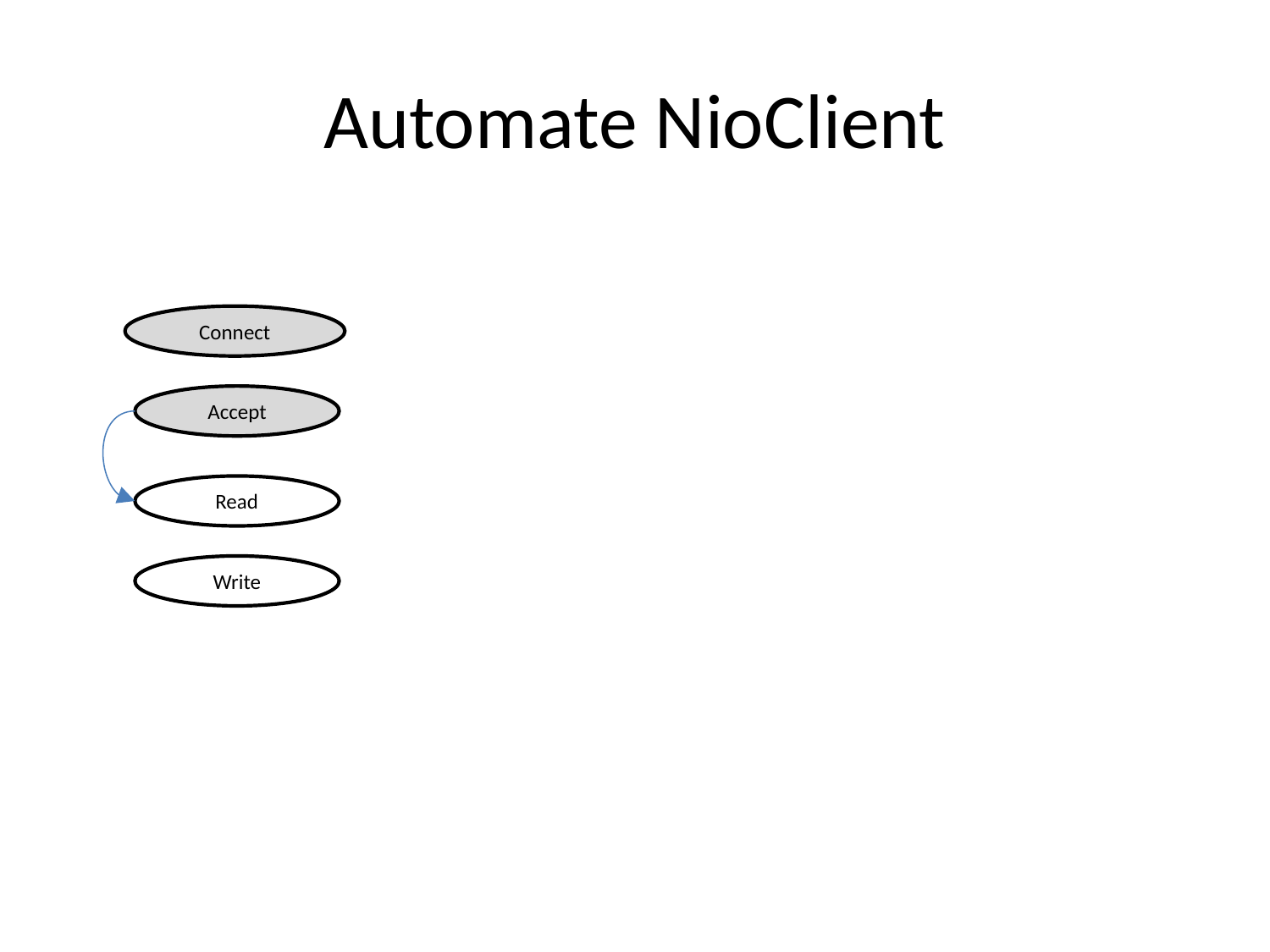

# Automate NioClient
Connect
Accept
Read
Write